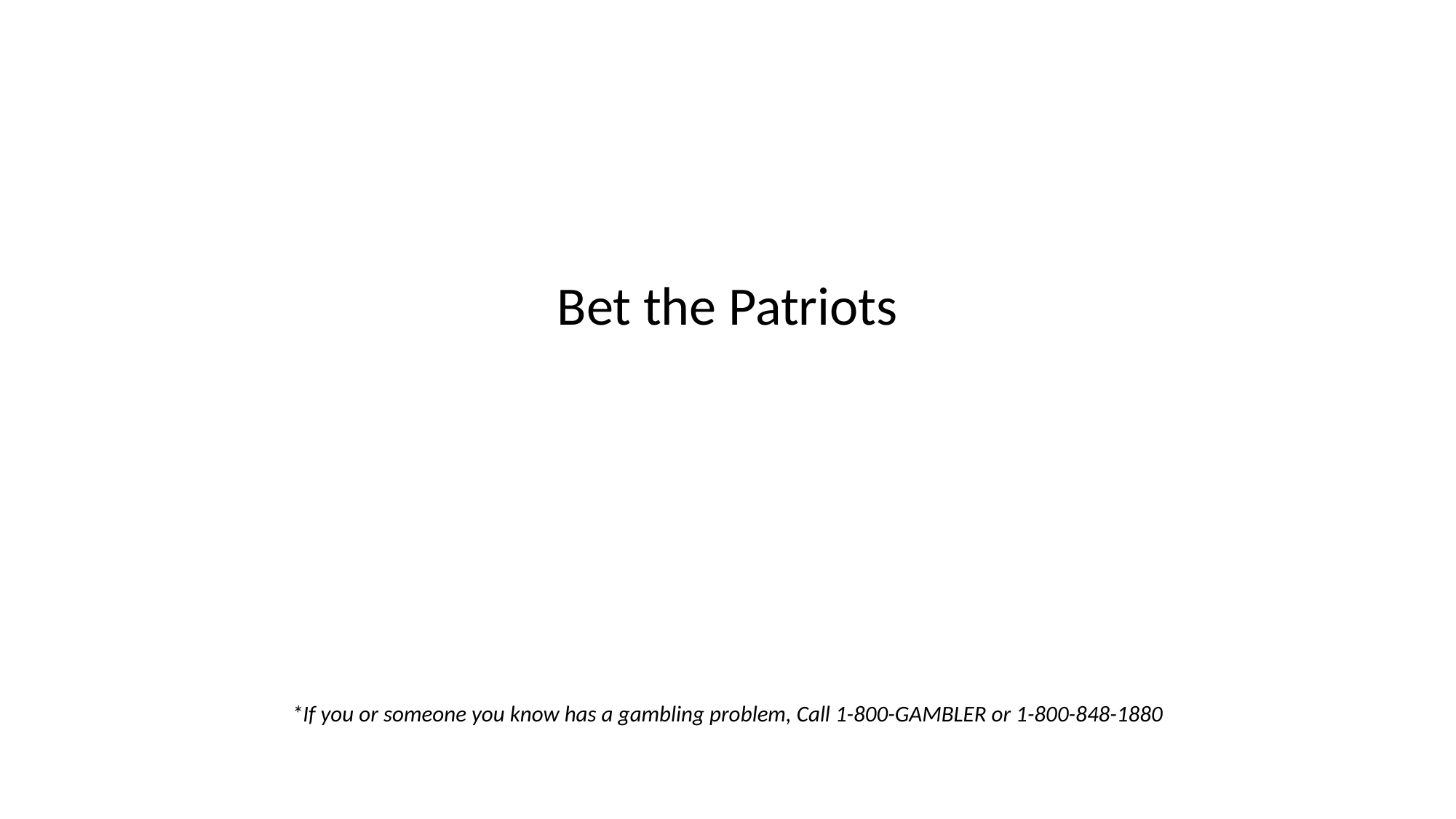

Bet the Patriots

*If you or someone you know has a gambling problem, Call 1-800-GAMBLER or 1-800-848-1880